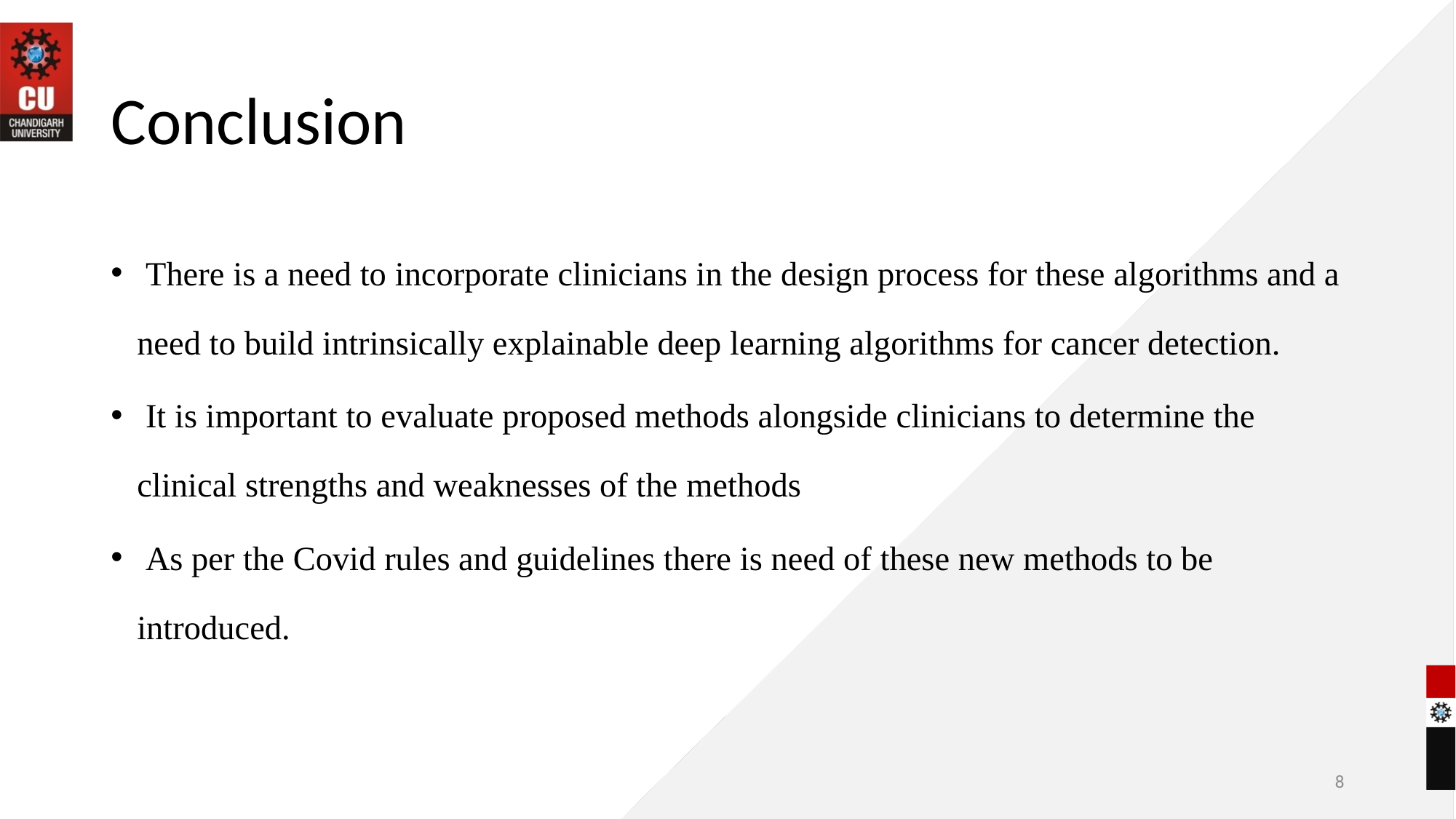

# Conclusion
 There is a need to incorporate clinicians in the design process for these algorithms and a need to build intrinsically explainable deep learning algorithms for cancer detection.
 It is important to evaluate proposed methods alongside clinicians to determine the clinical strengths and weaknesses of the methods
 As per the Covid rules and guidelines there is need of these new methods to be introduced.

8